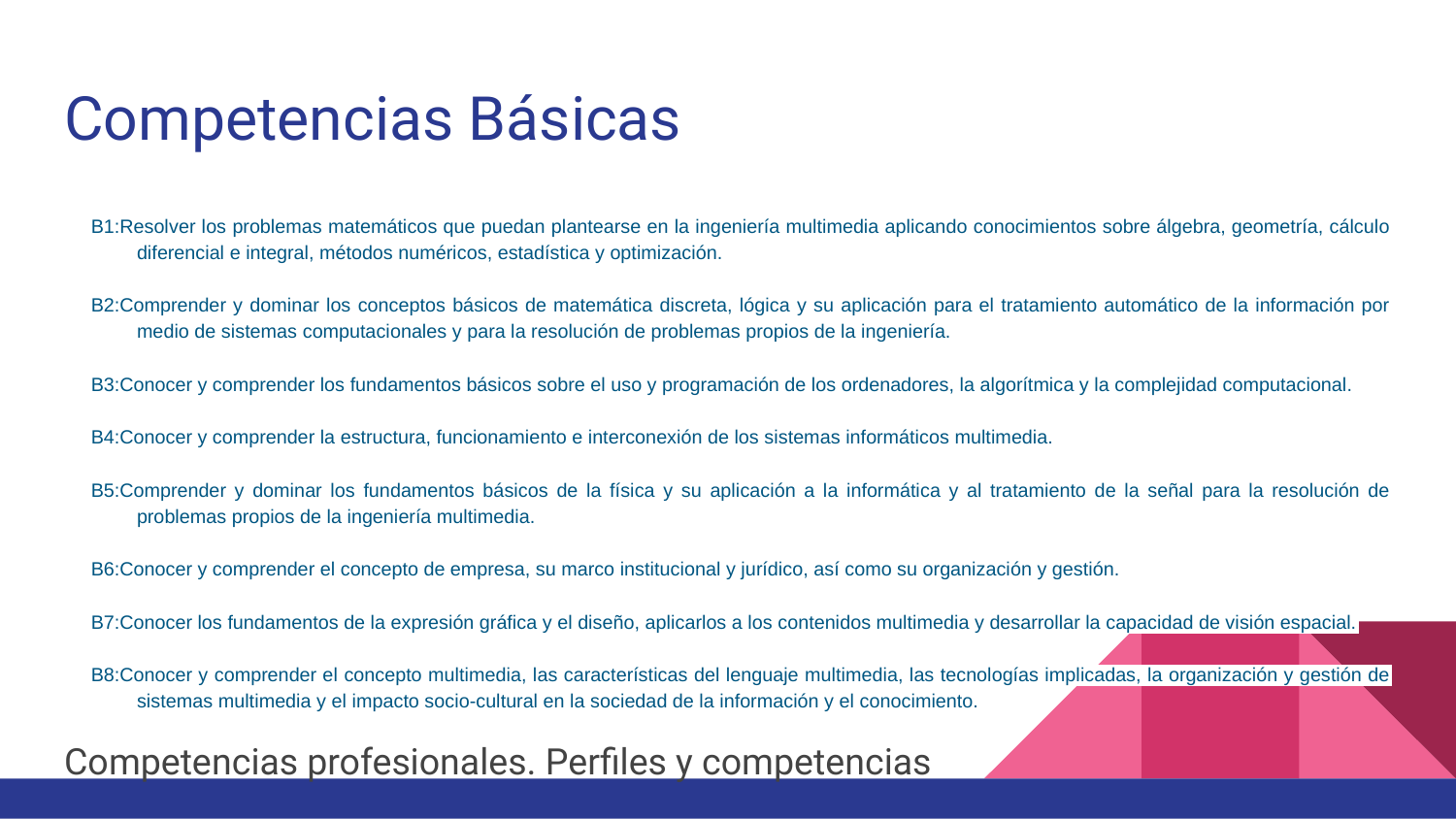

# Competencias Básicas
B1:Resolver los problemas matemáticos que puedan plantearse en la ingeniería multimedia aplicando conocimientos sobre álgebra, geometría, cálculo diferencial e integral, métodos numéricos, estadística y optimización.
B2:Comprender y dominar los conceptos básicos de matemática discreta, lógica y su aplicación para el tratamiento automático de la información por medio de sistemas computacionales y para la resolución de problemas propios de la ingeniería.
B3:Conocer y comprender los fundamentos básicos sobre el uso y programación de los ordenadores, la algorítmica y la complejidad computacional.
B4:Conocer y comprender la estructura, funcionamiento e interconexión de los sistemas informáticos multimedia.
B5:Comprender y dominar los fundamentos básicos de la física y su aplicación a la informática y al tratamiento de la señal para la resolución de problemas propios de la ingeniería multimedia.
B6:Conocer y comprender el concepto de empresa, su marco institucional y jurídico, así como su organización y gestión.
B7:Conocer los fundamentos de la expresión gráfica y el diseño, aplicarlos a los contenidos multimedia y desarrollar la capacidad de visión espacial.
B8:Conocer y comprender el concepto multimedia, las características del lenguaje multimedia, las tecnologías implicadas, la organización y gestión de sistemas multimedia y el impacto socio-cultural en la sociedad de la información y el conocimiento.

Competencias profesionales. Perfiles y competencias